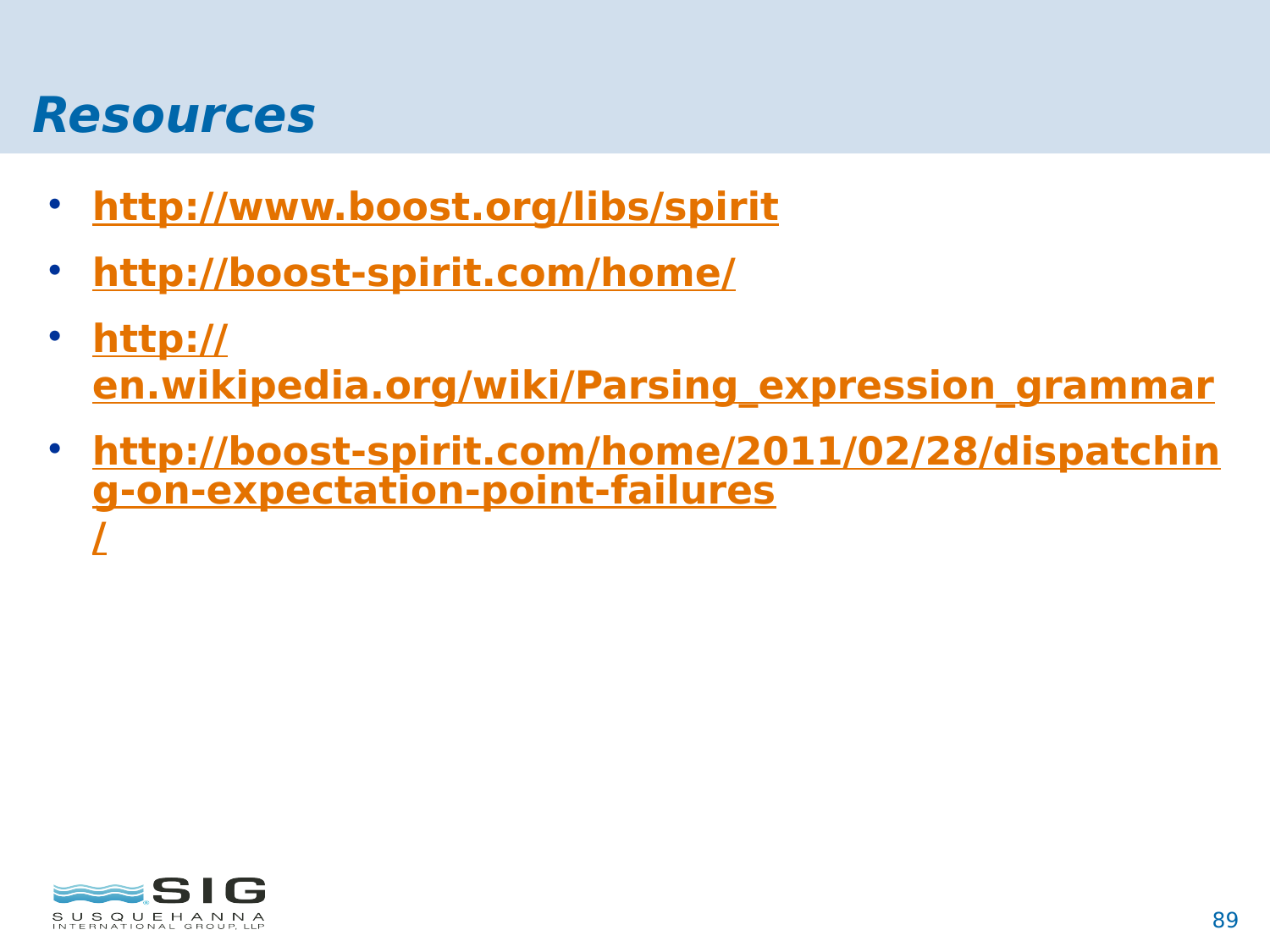

# Resources
http://www.boost.org/libs/spirit
http://boost-spirit.com/home/
http://en.wikipedia.org/wiki/Parsing_expression_grammar
http://boost-spirit.com/home/2011/02/28/dispatching-on-expectation-point-failures/
89